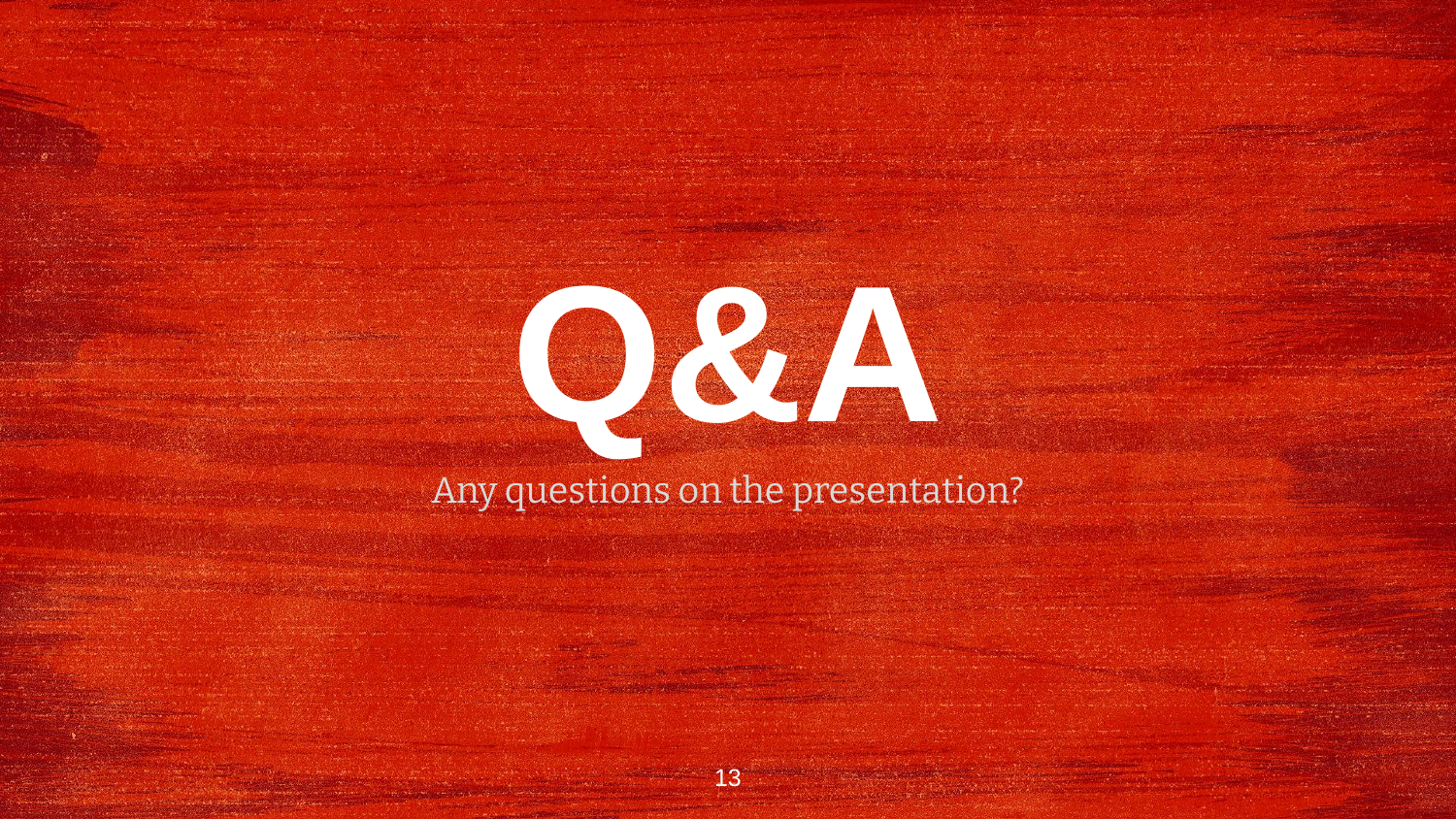

Q&A
Any questions on the presentation?
13